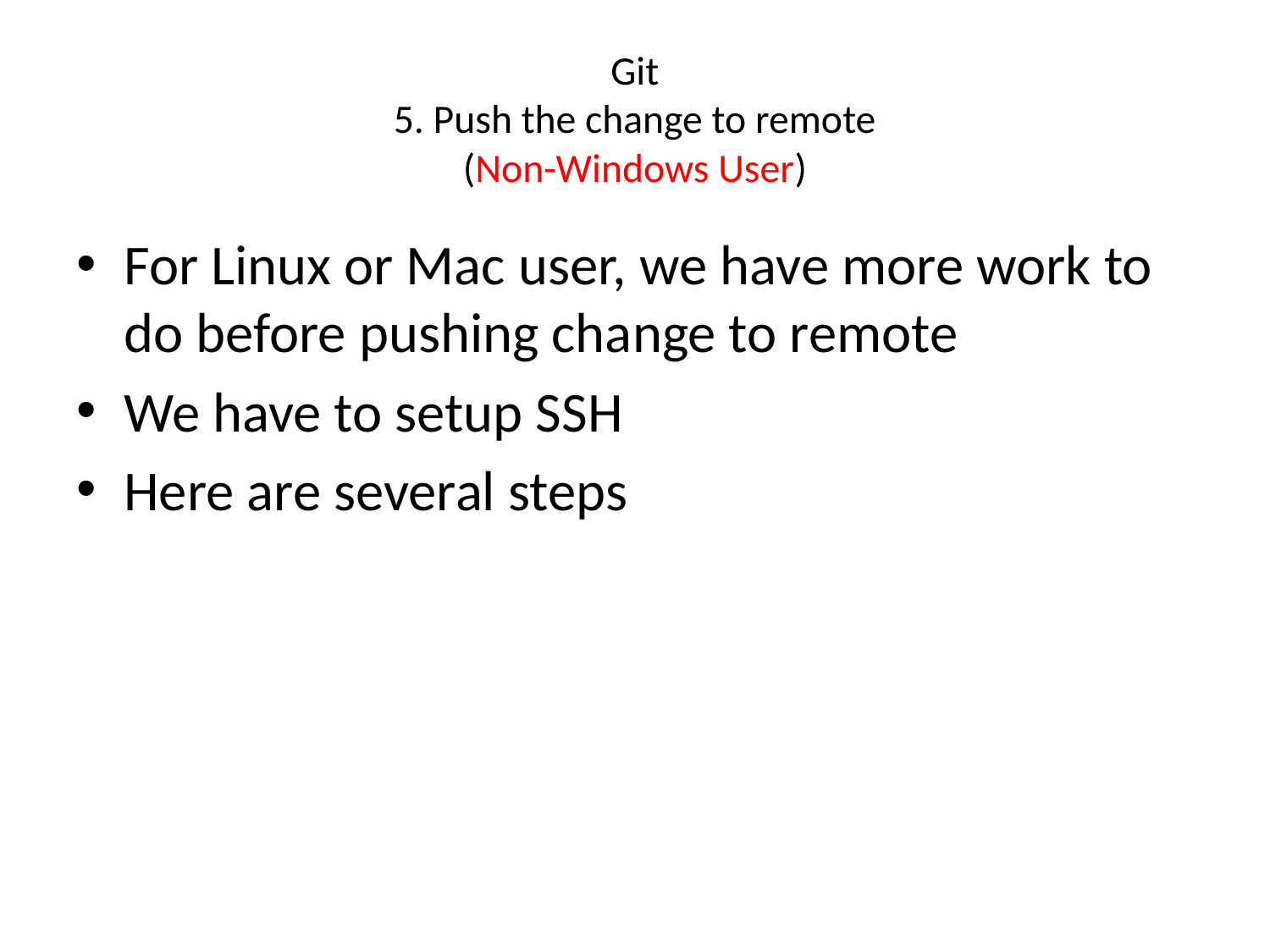

# Git 5. Push the change to remote (Non-Windows User)
For Linux or Mac user, we have more work to do before pushing change to remote
We have to setup SSH
Here are several steps